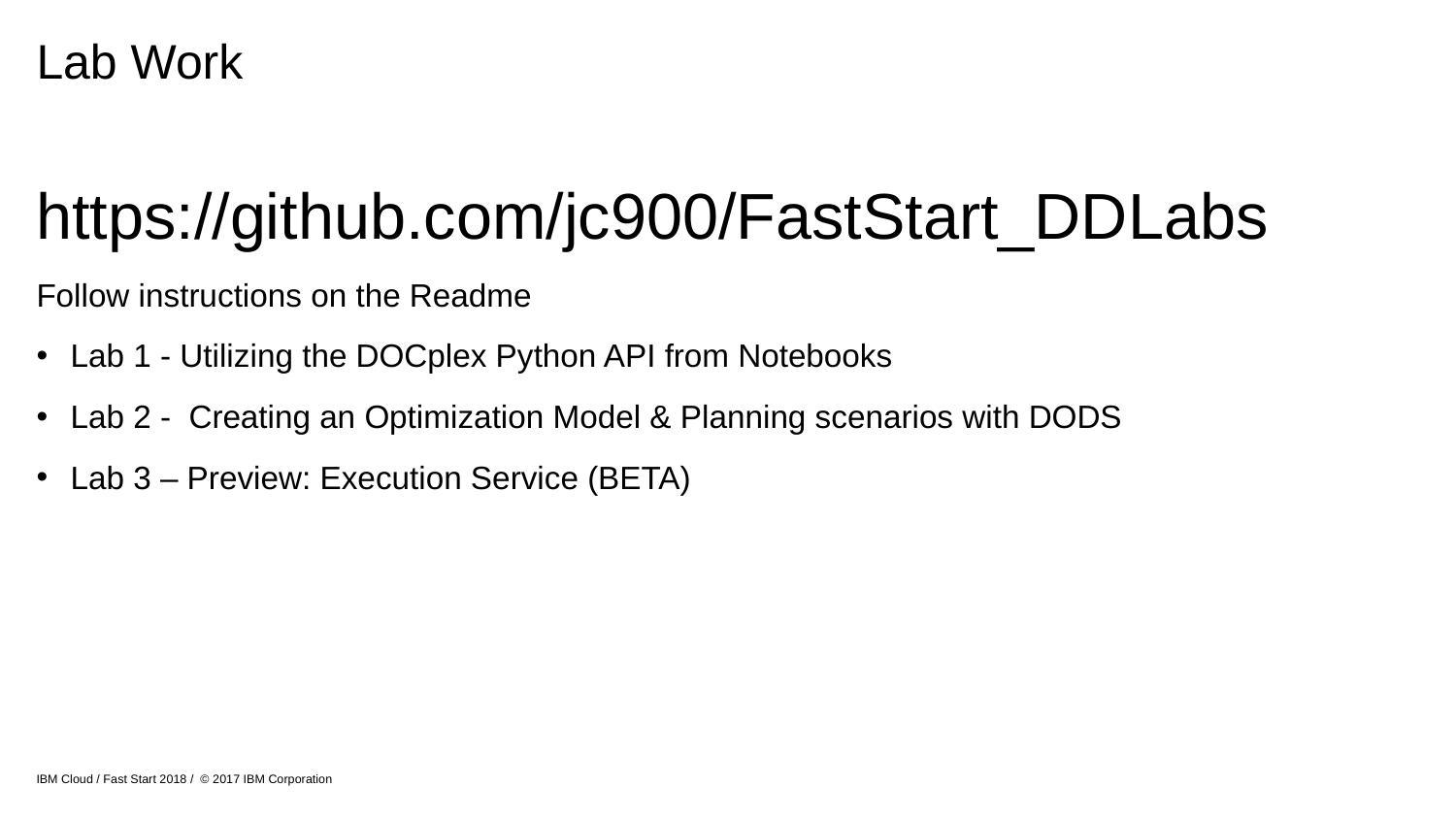

Lab Work
https://github.com/jc900/FastStart_DDLabs
Follow instructions on the Readme
Lab 1 - Utilizing the DOCplex Python API from Notebooks
Lab 2 -  Creating an Optimization Model & Planning scenarios with DODS
Lab 3 – Preview: Execution Service (BETA)

IBM Cloud / Fast Start 2018 /  © 2017 IBM Corporation
14